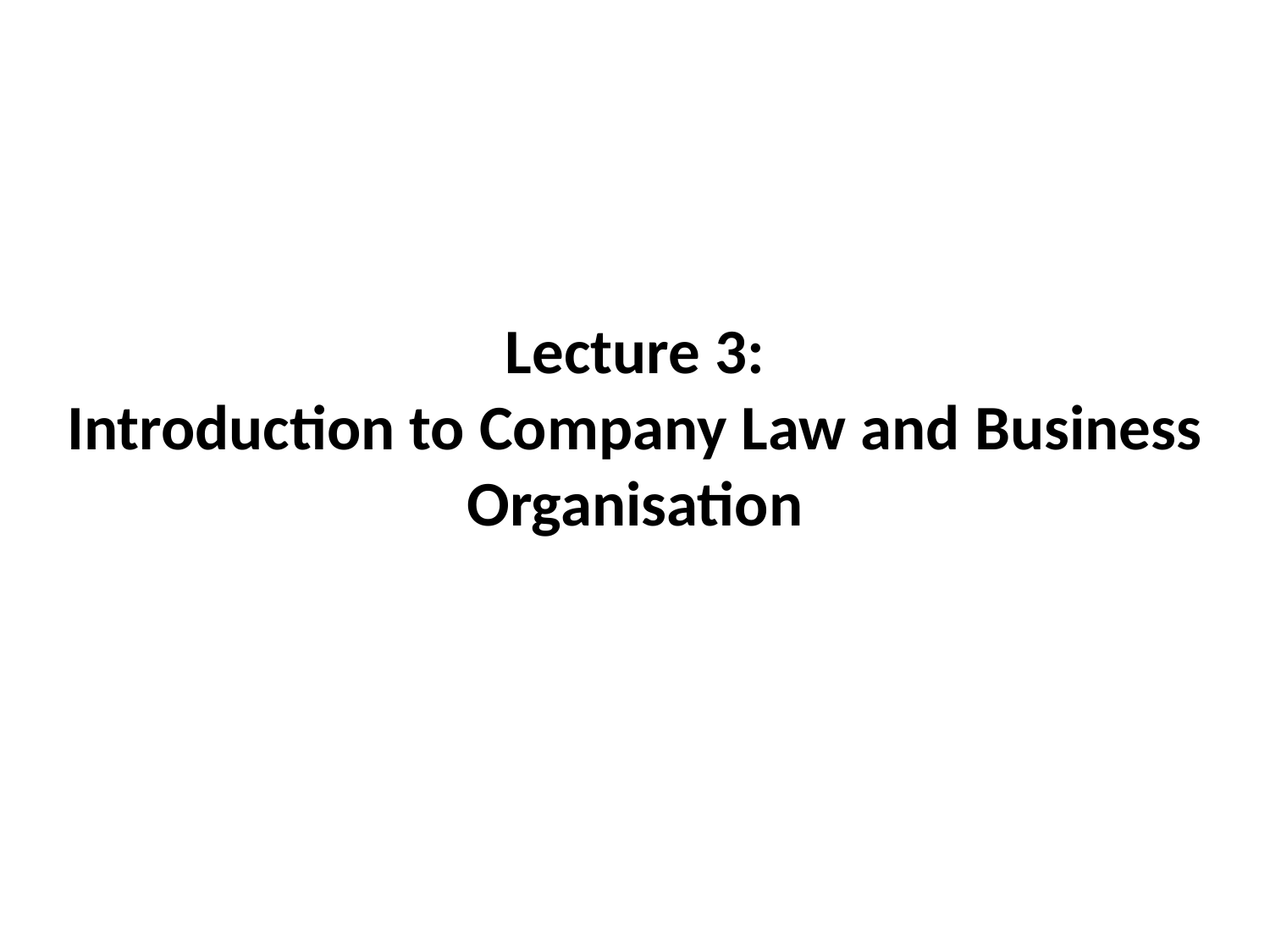

# Lecture 3: Introduction to Company Law and Business Organisation